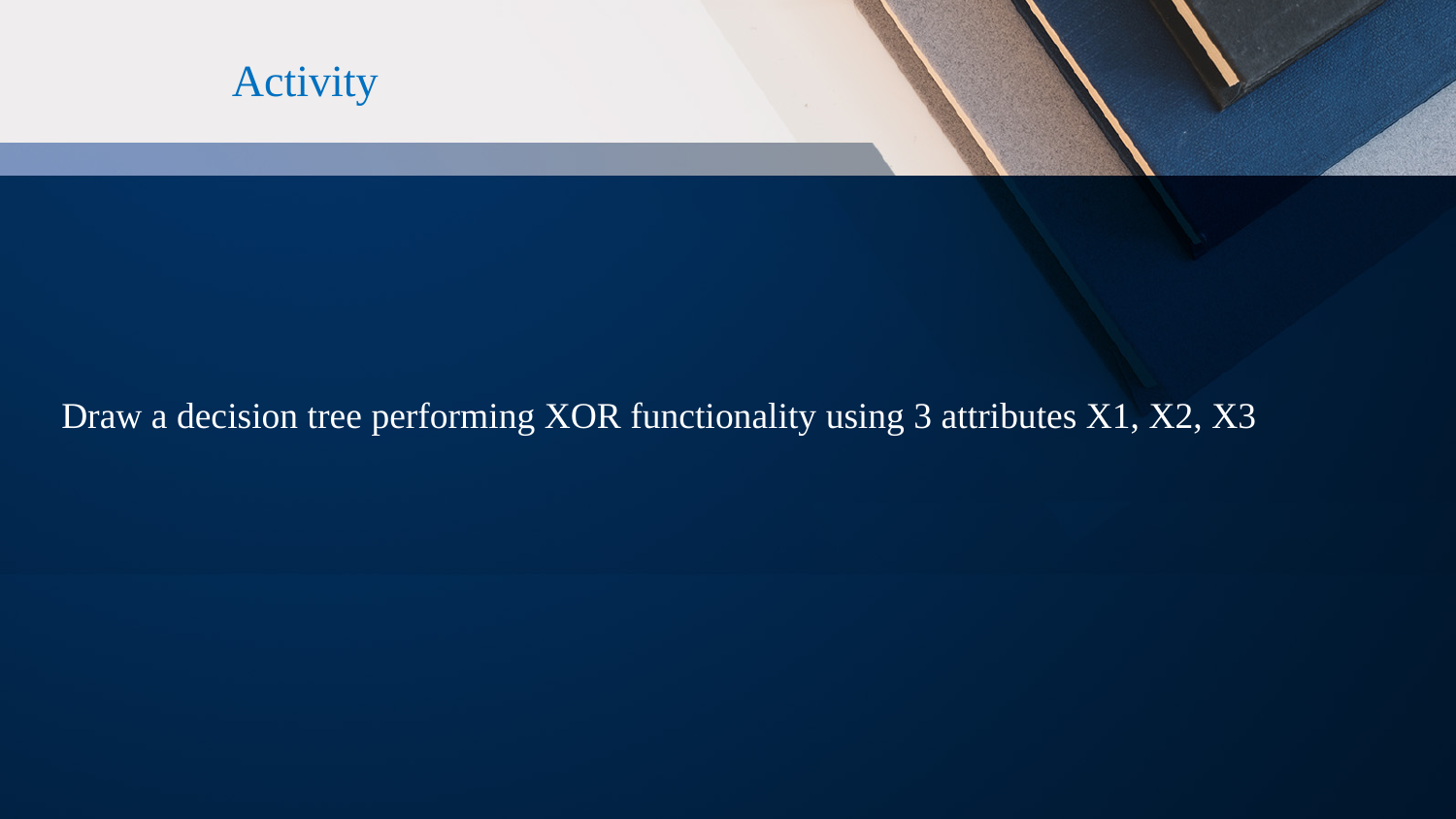

# Activity
Draw a decision tree performing XOR functionality using 3 attributes X1, X2, X3